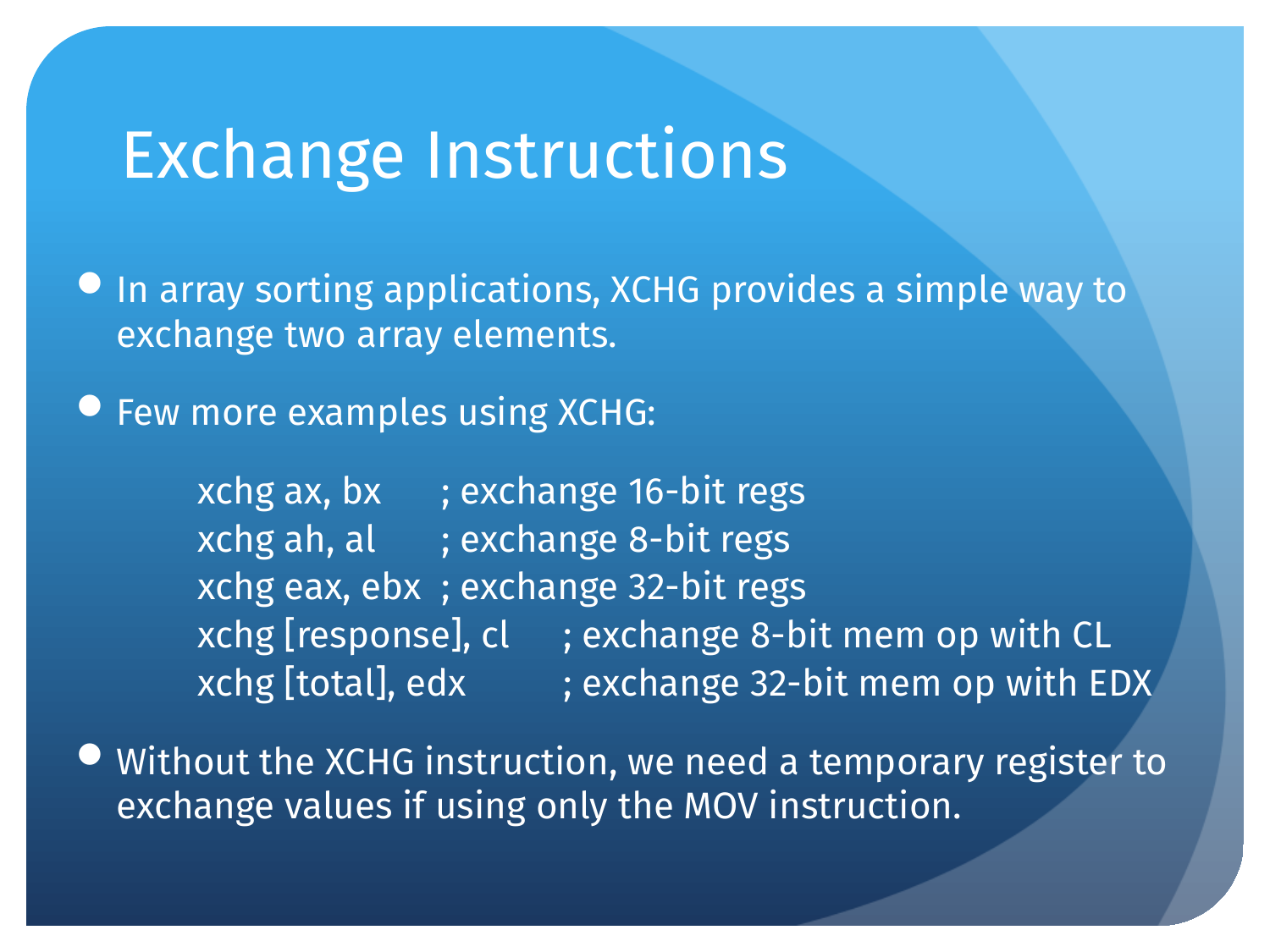

# Exchange Instructions
In array sorting applications, XCHG provides a simple way to exchange two array elements.
Few more examples using XCHG:
	xchg ax, bx 		; exchange 16-bit regs
	xchg ah, al 		; exchange 8-bit regs
	xchg eax, ebx 		; exchange 32-bit regs
	xchg [response], cl 	; exchange 8-bit mem op with CL
	xchg [total], edx 	; exchange 32-bit mem op with EDX
Without the XCHG instruction, we need a temporary register to exchange values if using only the MOV instruction.